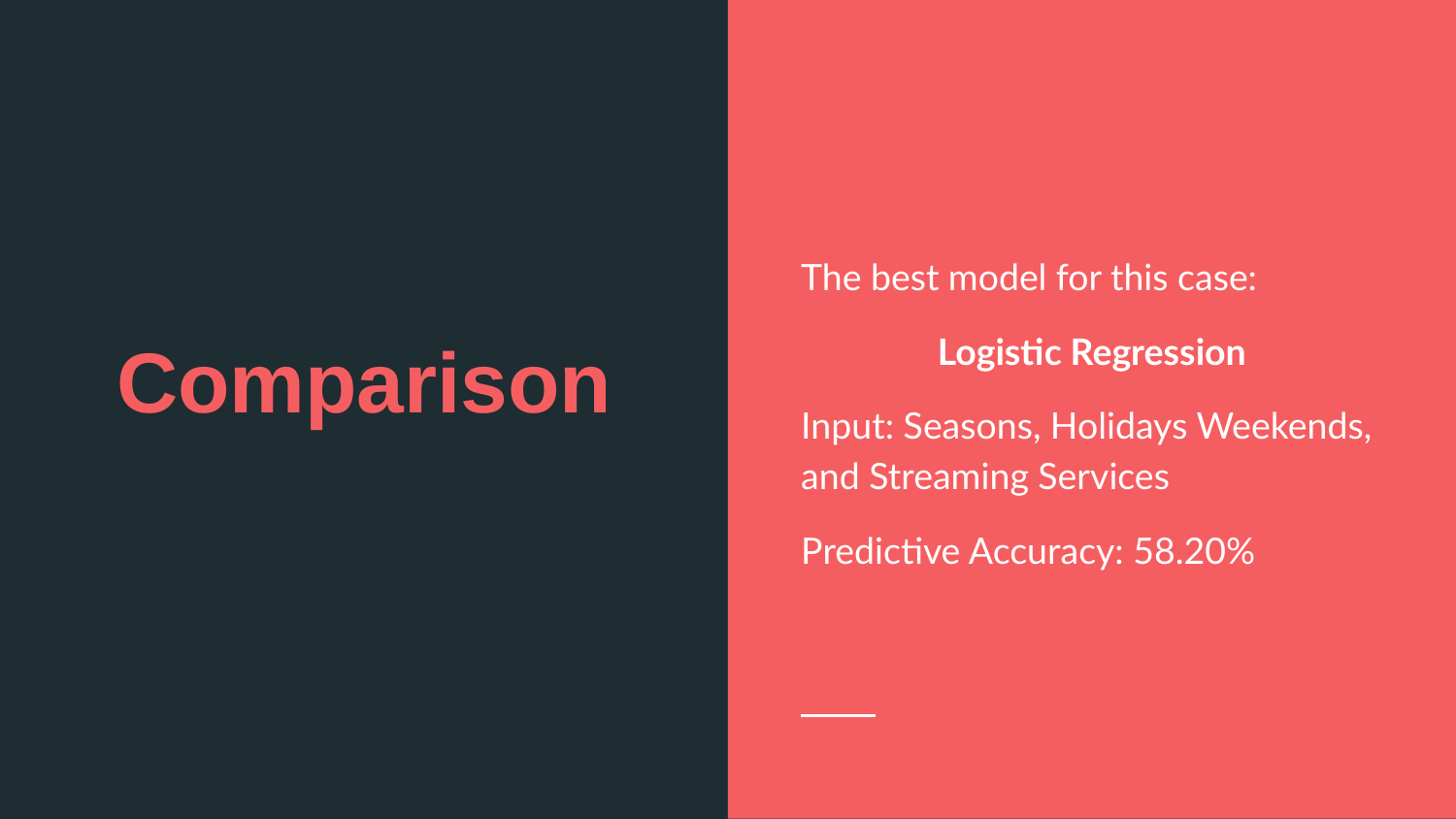

The best model for this case:
Logistic Regression
Input: Seasons, Holidays Weekends, and Streaming Services
Predictive Accuracy: 58.20%
# Comparison